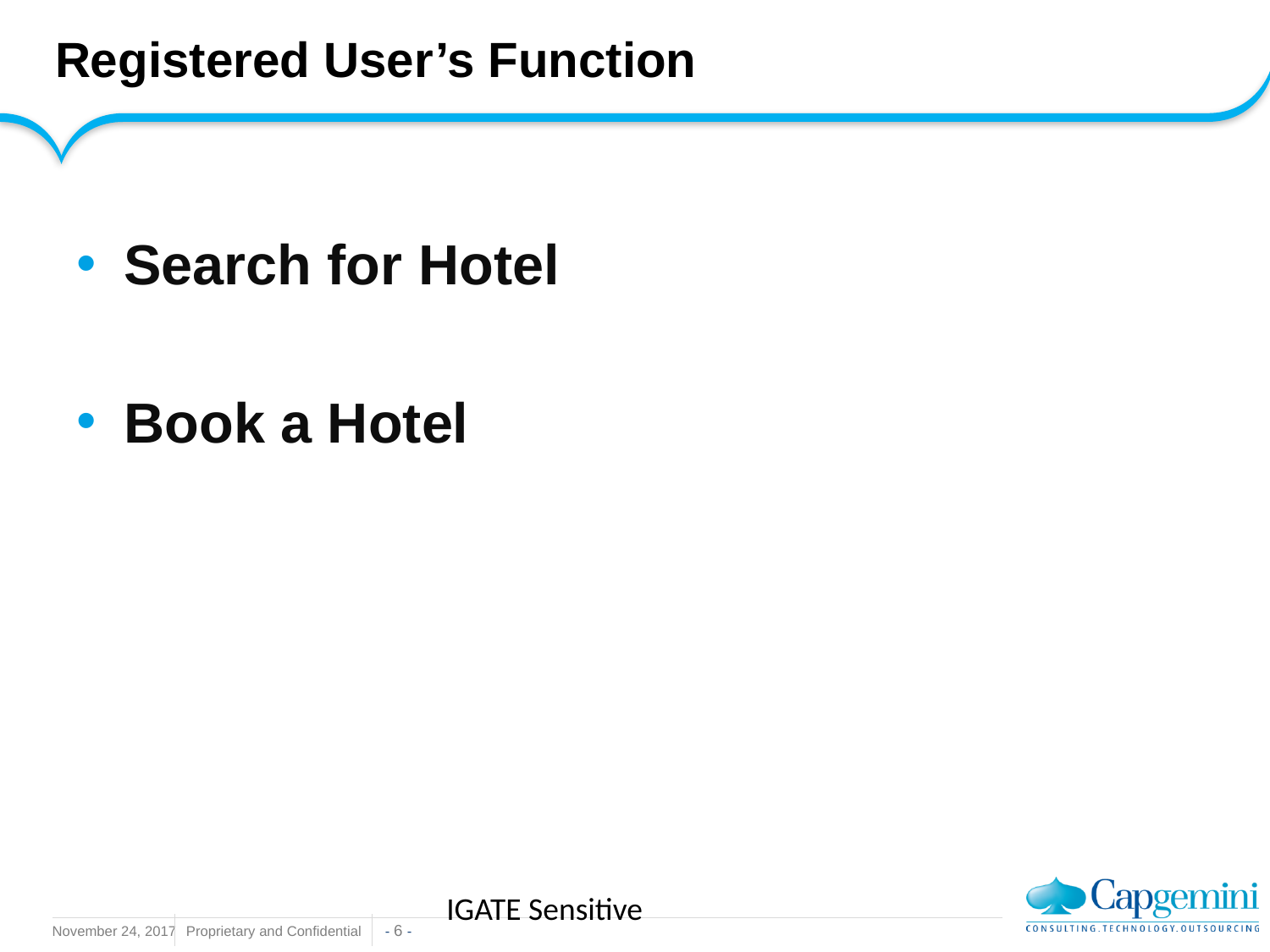

# Registered User’s Function
Search for Hotel

Book a Hotel

IGATE Sensitive